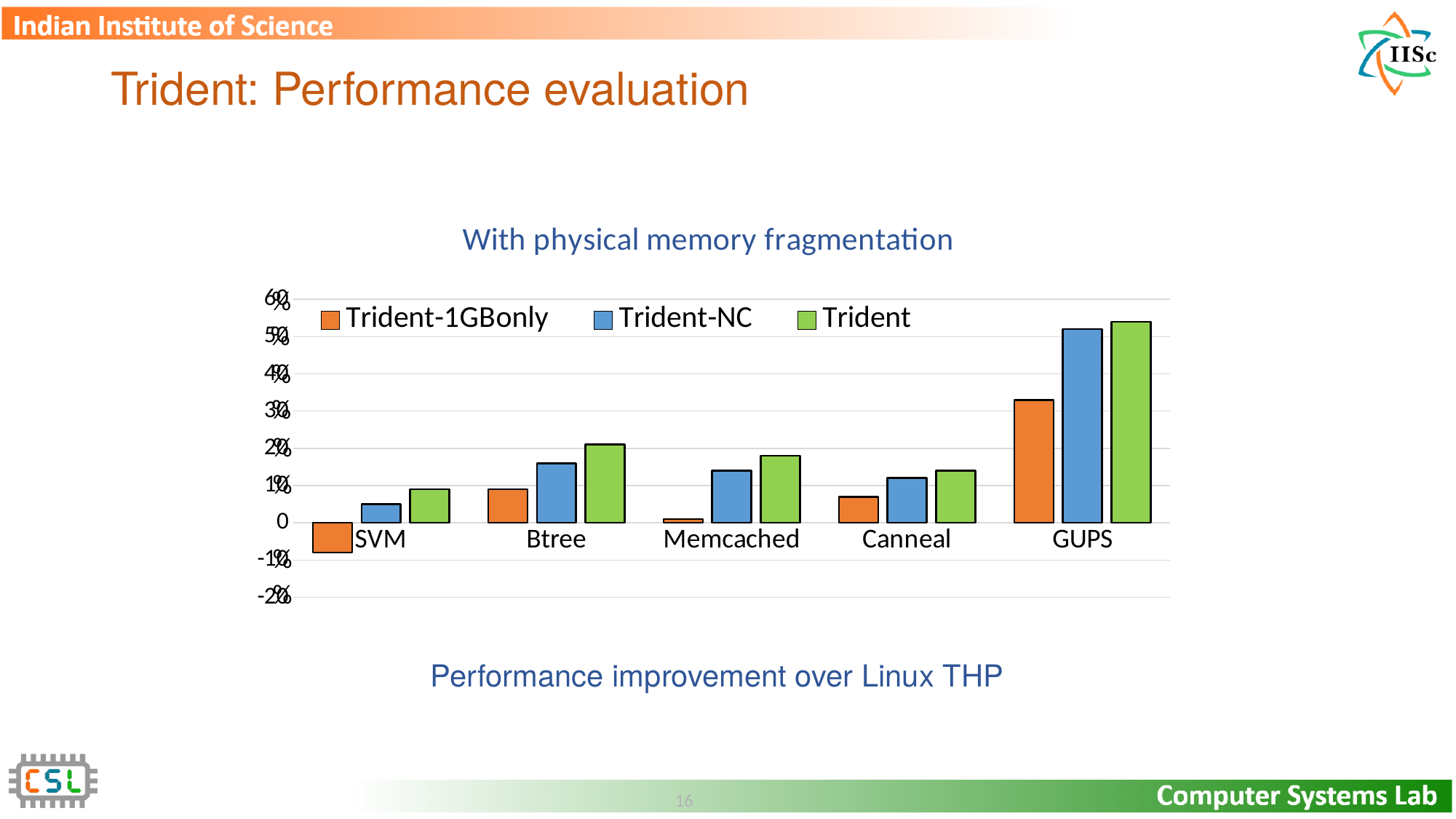

# Trident: Performance evaluation

### Chart: With physical memory fragmentation

| Category | Trident-1GBonly | Trident-NC | Trident |
|---|---|---|---|
| SVM | -8.0 | 5.0 | 9.0 |
| Btree | 9.0 | 16.0 | 21.0 |
| Memcached | 1.0 | 14.0 | 18.0 |
| Canneal | 7.0 | 12.0 | 14.0 |
| GUPS | 33.0 | 52.0 | 54.0 |
%
%
%
%
%
%
%
%
Performance improvement over Linux THP
16